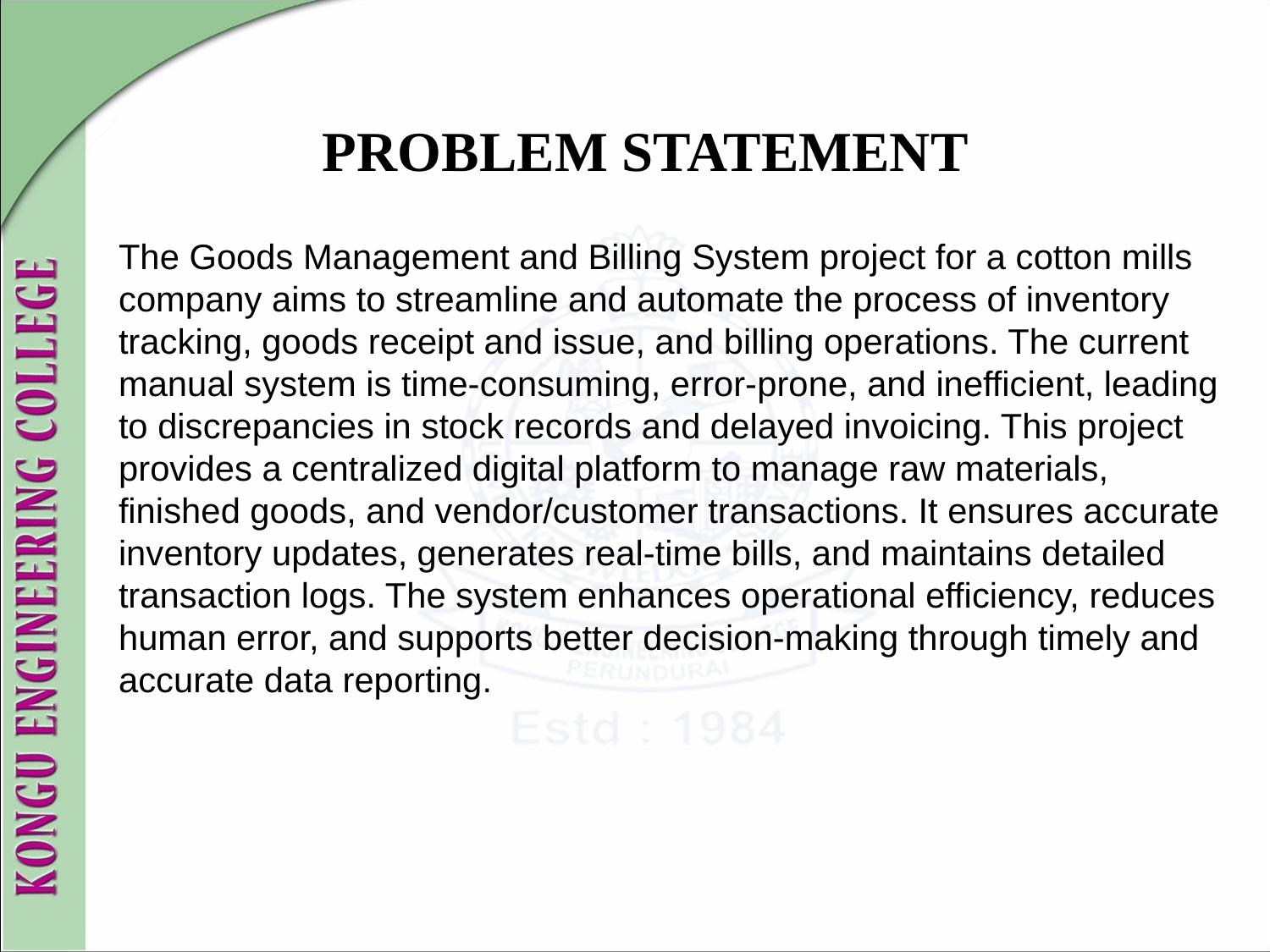

# PROBLEM STATEMENT
The Goods Management and Billing System project for a cotton mills company aims to streamline and automate the process of inventory tracking, goods receipt and issue, and billing operations. The current manual system is time-consuming, error-prone, and inefficient, leading to discrepancies in stock records and delayed invoicing. This project provides a centralized digital platform to manage raw materials, finished goods, and vendor/customer transactions. It ensures accurate inventory updates, generates real-time bills, and maintains detailed transaction logs. The system enhances operational efficiency, reduces human error, and supports better decision-making through timely and accurate data reporting.